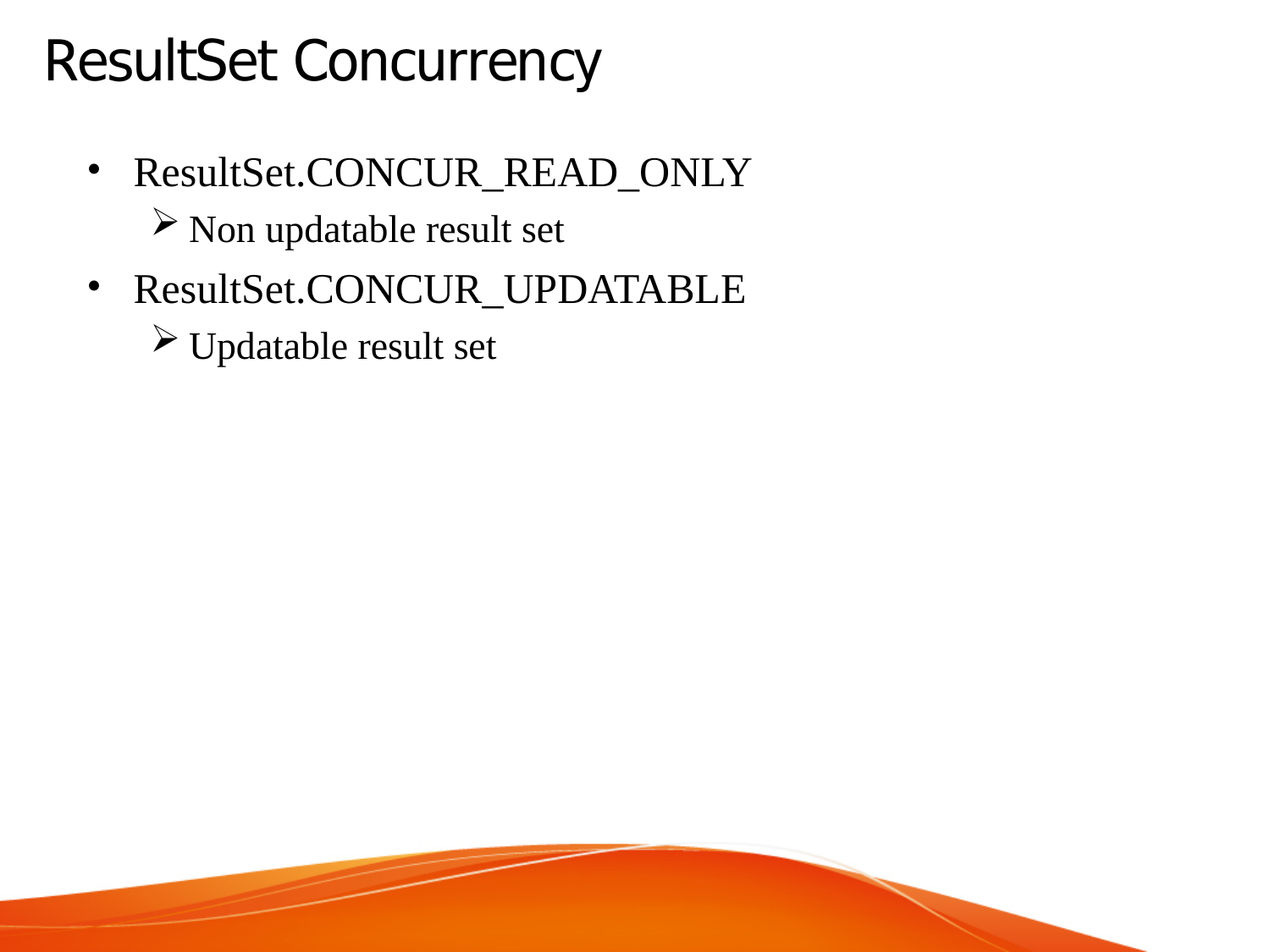

ResultSet Concurrency
ResultSet.CONCUR_READ_ONLY
Non updatable result set
ResultSet.CONCUR_UPDATABLE
Updatable result set